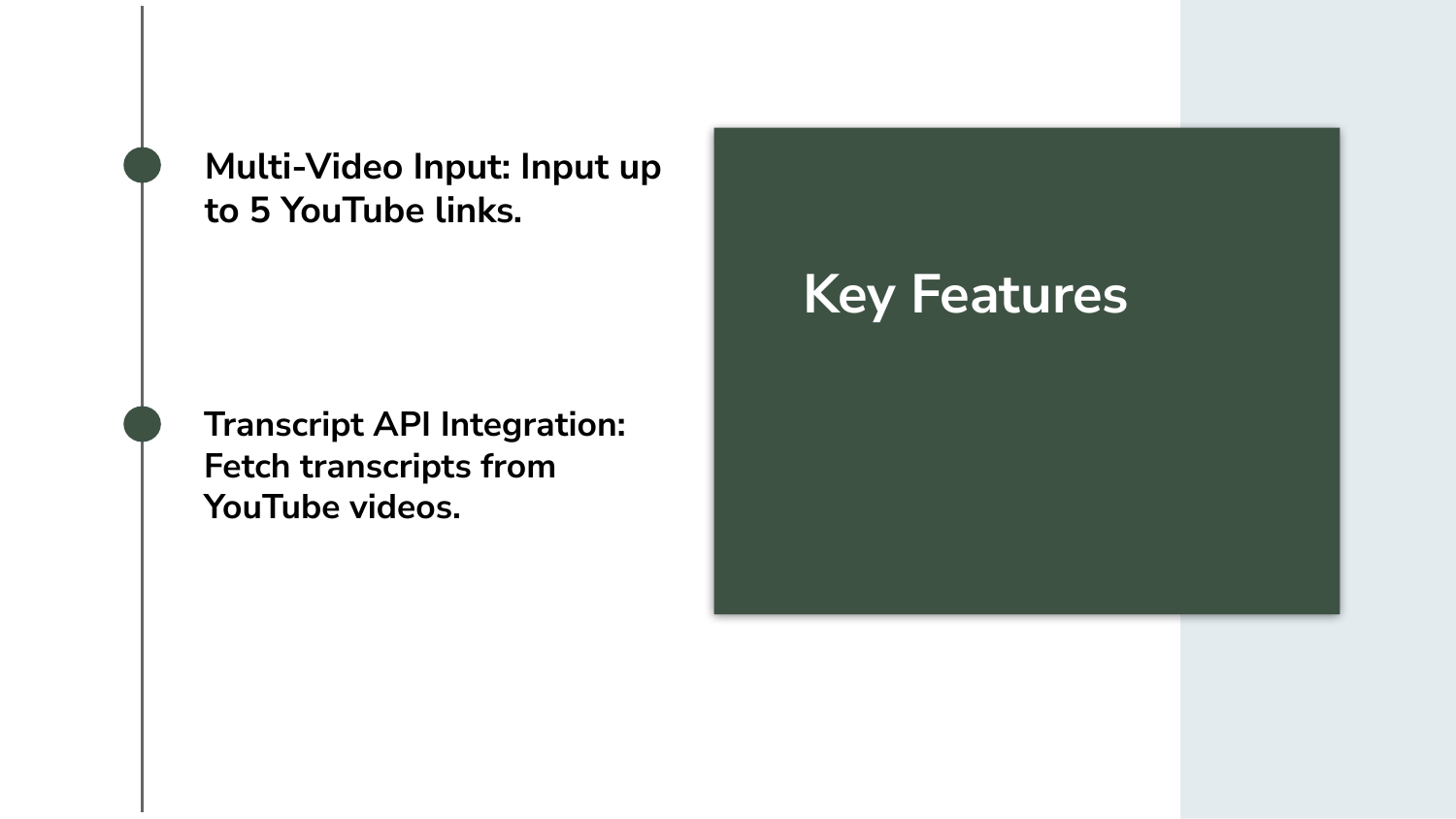

Multi-Video Input: Input up to 5 YouTube links.

Key Features
Transcript API Integration: Fetch transcripts from YouTube videos.